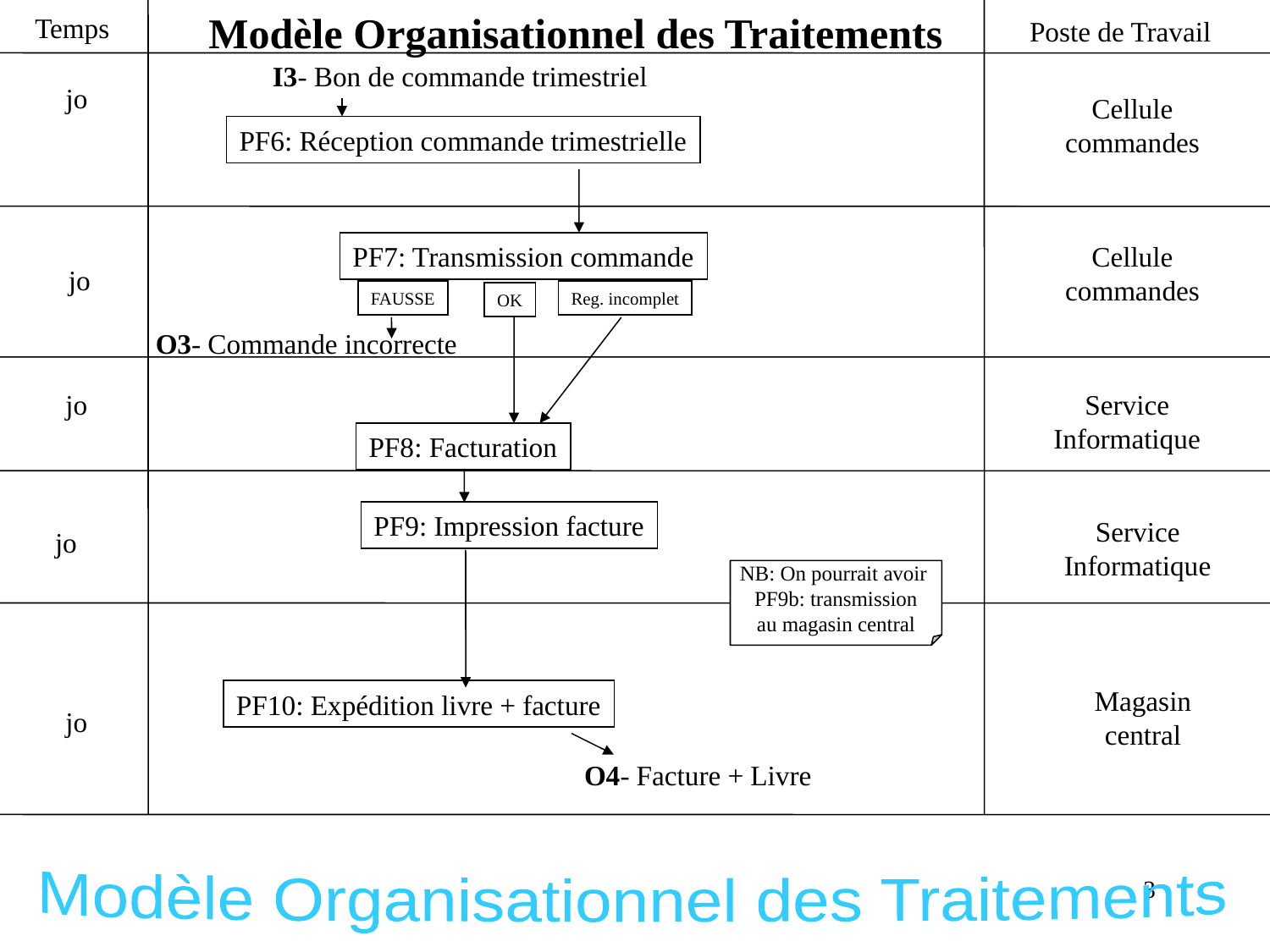

Modèle Organisationnel des Traitements

Temps
Poste de Travail
I3- Bon de commande trimestriel

jo
Cellule commandes

PF6: Réception commande trimestrielle

PF7: Transmission commande
Cellule commandes
jo
FAUSSE
Reg. incomplet
OK

O3- Commande incorrecte

jo
Service Informatique
PF8: Facturation

PF9: Impression facture
Service Informatique
jo

NB: On pourrait avoir
 PF9b: transmission
au magasin central

Magasin central
PF10: Expédition livre + facture
jo

O4- Facture + Livre

3
Modèle Organisationnel des Traitements